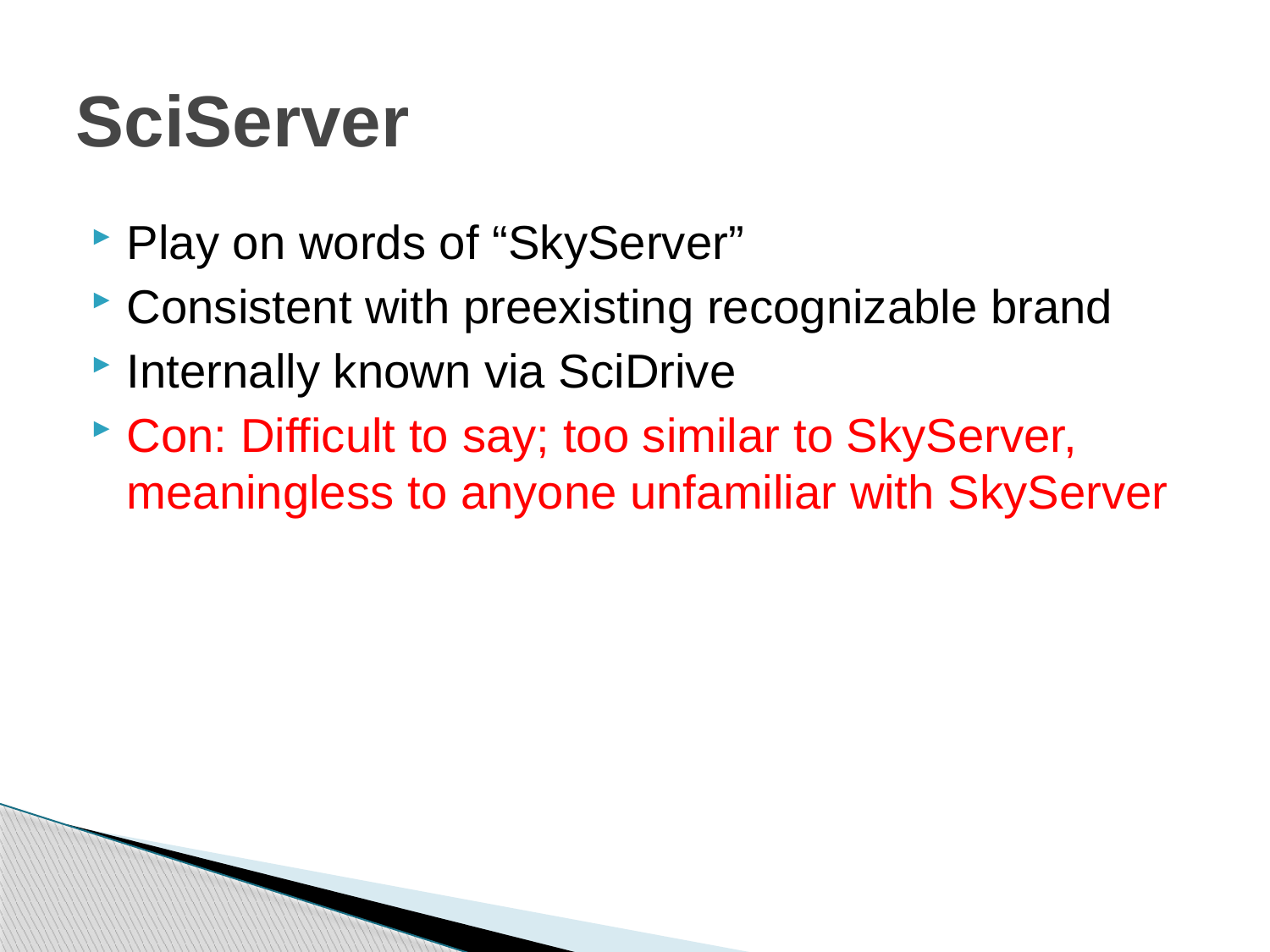

# SciServer
Play on words of “SkyServer”
Consistent with preexisting recognizable brand
Internally known via SciDrive
Con: Difficult to say; too similar to SkyServer, meaningless to anyone unfamiliar with SkyServer